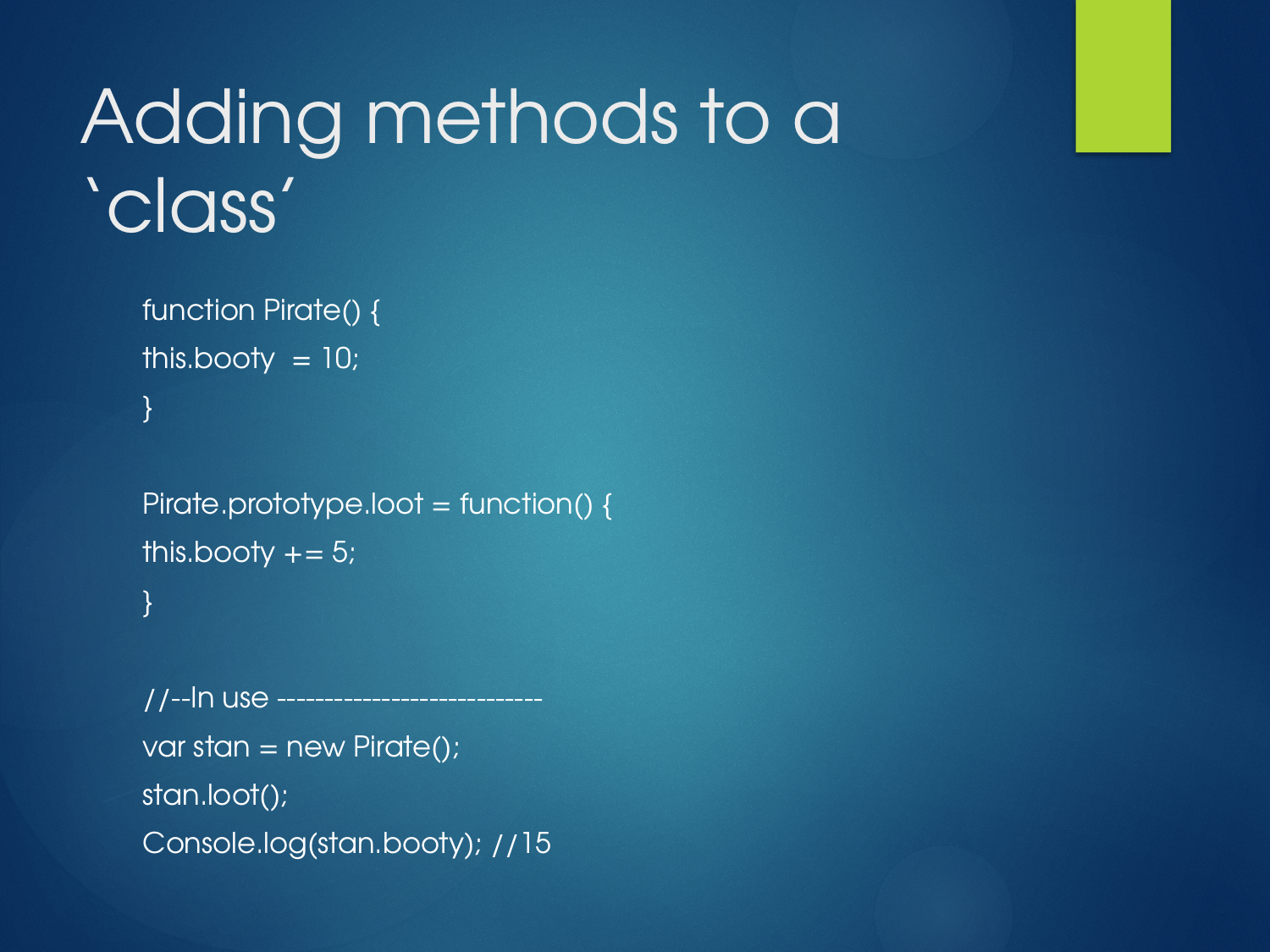

# Adding methods to a ‘class’
function Pirate() {
	this.booty  = 10;
}

Pirate.prototype.loot = function() {
	this.booty += 5;
}

//--In use ----------------------------
var stan = new Pirate();
stan.loot();
Console.log(stan.booty); //15